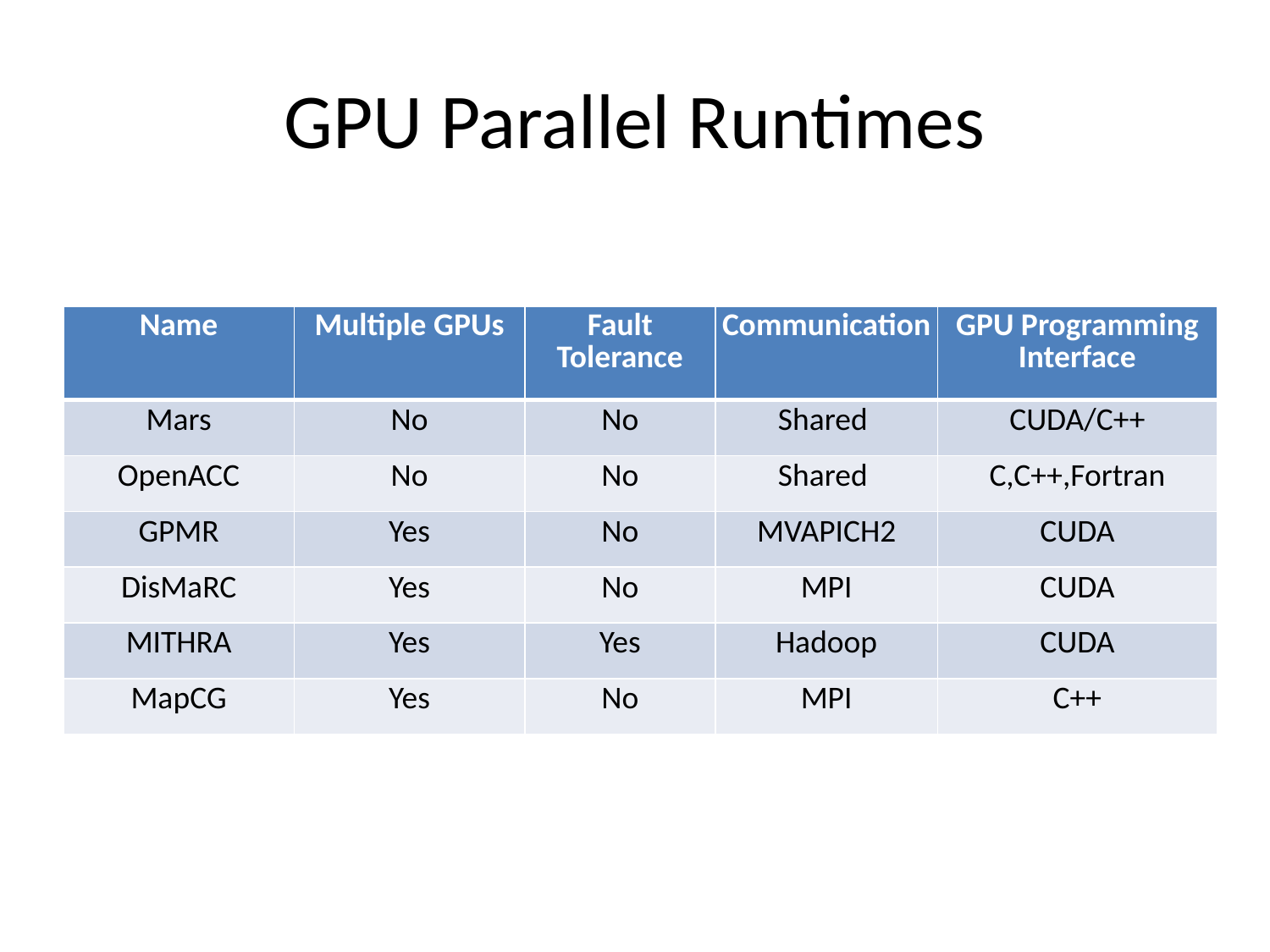

# GPU Parallel Runtimes
| Name | Multiple GPUs | Fault Tolerance | Communication | GPU Programming Interface |
| --- | --- | --- | --- | --- |
| Mars | No | No | Shared | CUDA/C++ |
| OpenACC | No | No | Shared | C,C++,Fortran |
| GPMR | Yes | No | MVAPICH2 | CUDA |
| DisMaRC | Yes | No | MPI | CUDA |
| MITHRA | Yes | Yes | Hadoop | CUDA |
| MapCG | Yes | No | MPI | C++ |